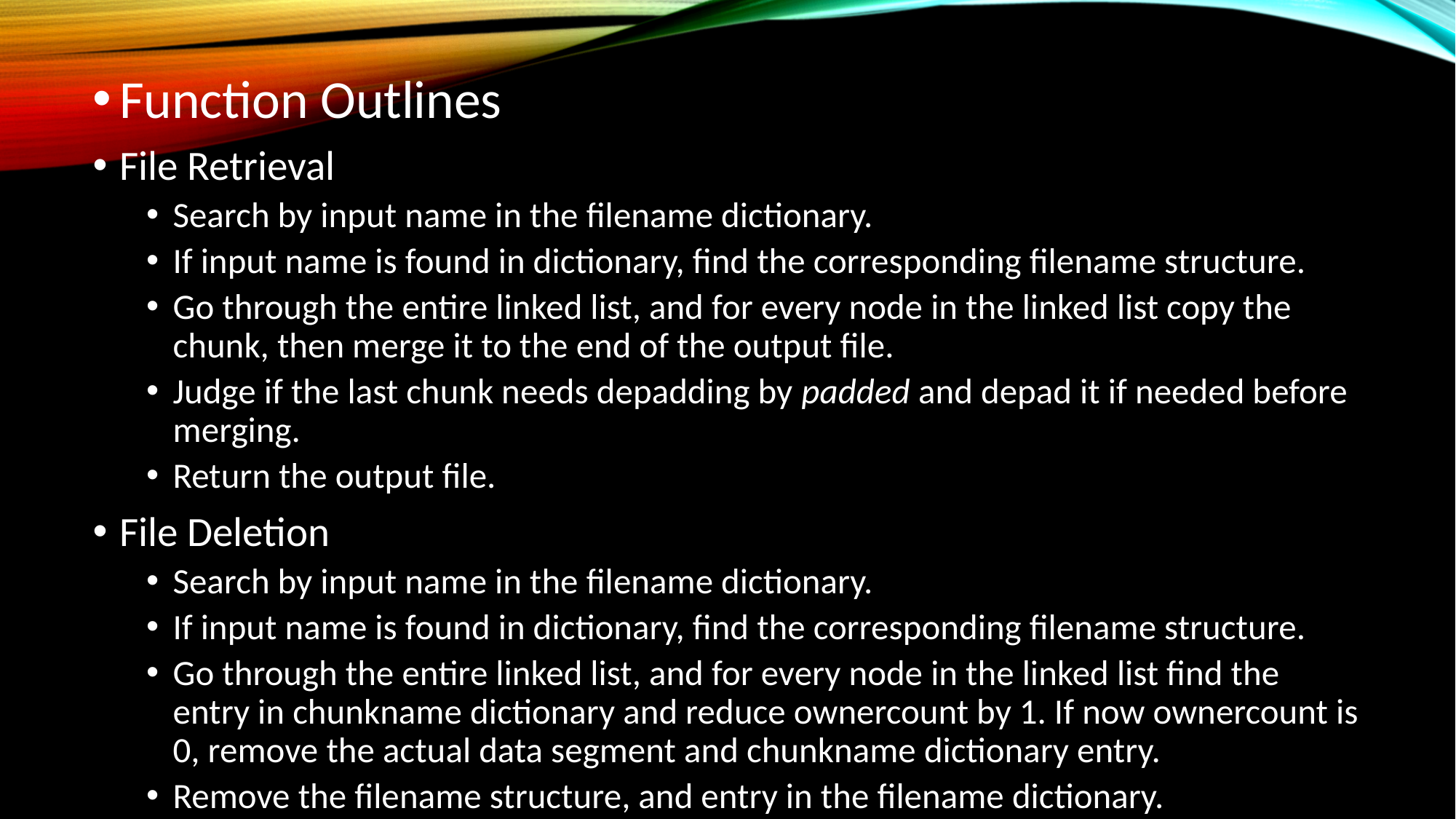

Function Outlines
File Retrieval
Search by input name in the filename dictionary.
If input name is found in dictionary, find the corresponding filename structure.
Go through the entire linked list, and for every node in the linked list copy the chunk, then merge it to the end of the output file.
Judge if the last chunk needs depadding by padded and depad it if needed before merging.
Return the output file.
File Deletion
Search by input name in the filename dictionary.
If input name is found in dictionary, find the corresponding filename structure.
Go through the entire linked list, and for every node in the linked list find the entry in chunkname dictionary and reduce ownercount by 1. If now ownercount is 0, remove the actual data segment and chunkname dictionary entry.
Remove the filename structure, and entry in the filename dictionary.